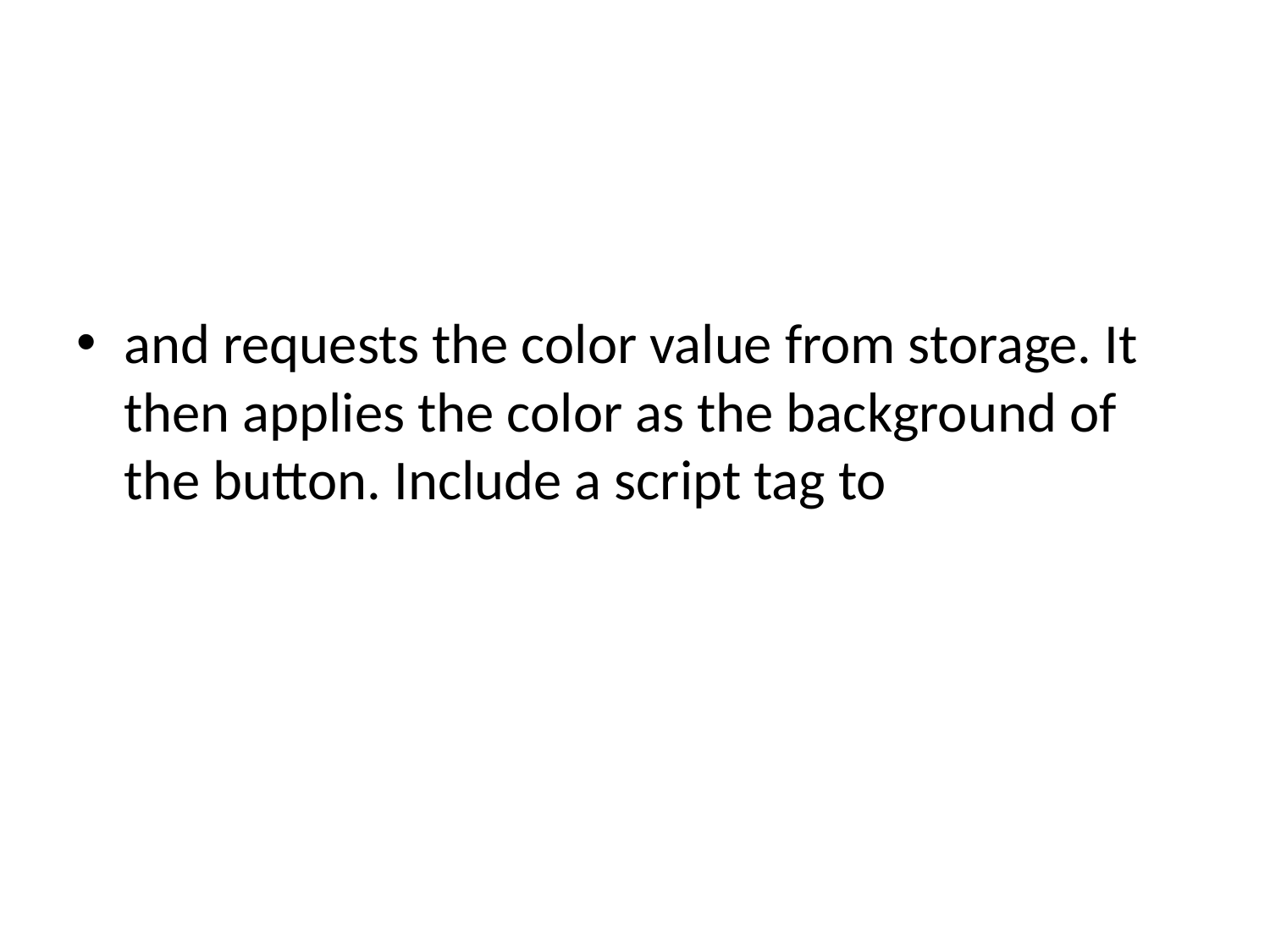

#

and requests the color value from storage. It then applies the color as the background of the button. Include a script tag to